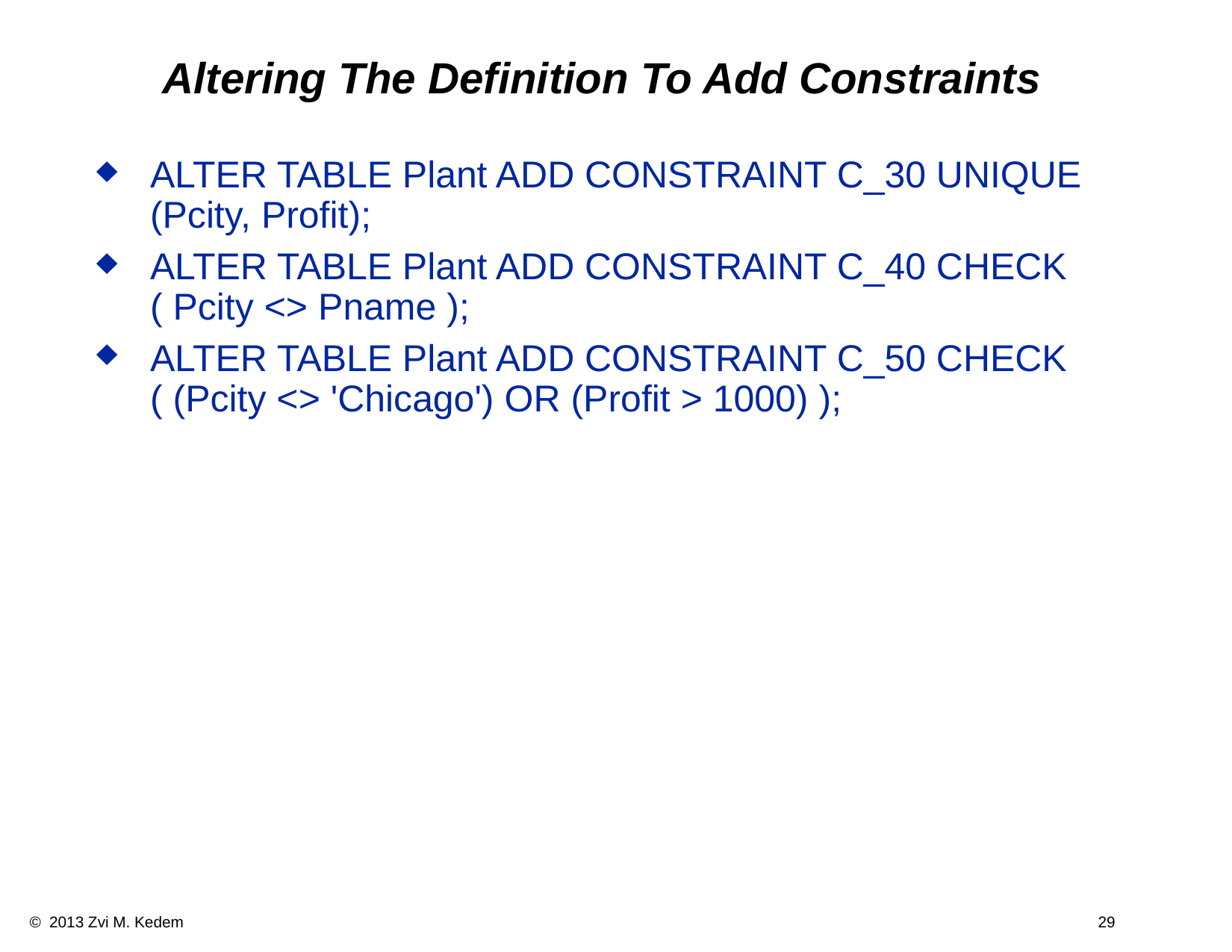

# Altering The Definition To Add Constraints
ALTER TABLE Plant ADD CONSTRAINT C_30 UNIQUE (Pcity, Profit);
ALTER TABLE Plant ADD CONSTRAINT C_40 CHECK ( Pcity <> Pname );
ALTER TABLE Plant ADD CONSTRAINT C_50 CHECK ( (Pcity <> 'Chicago') OR (Profit > 1000) );